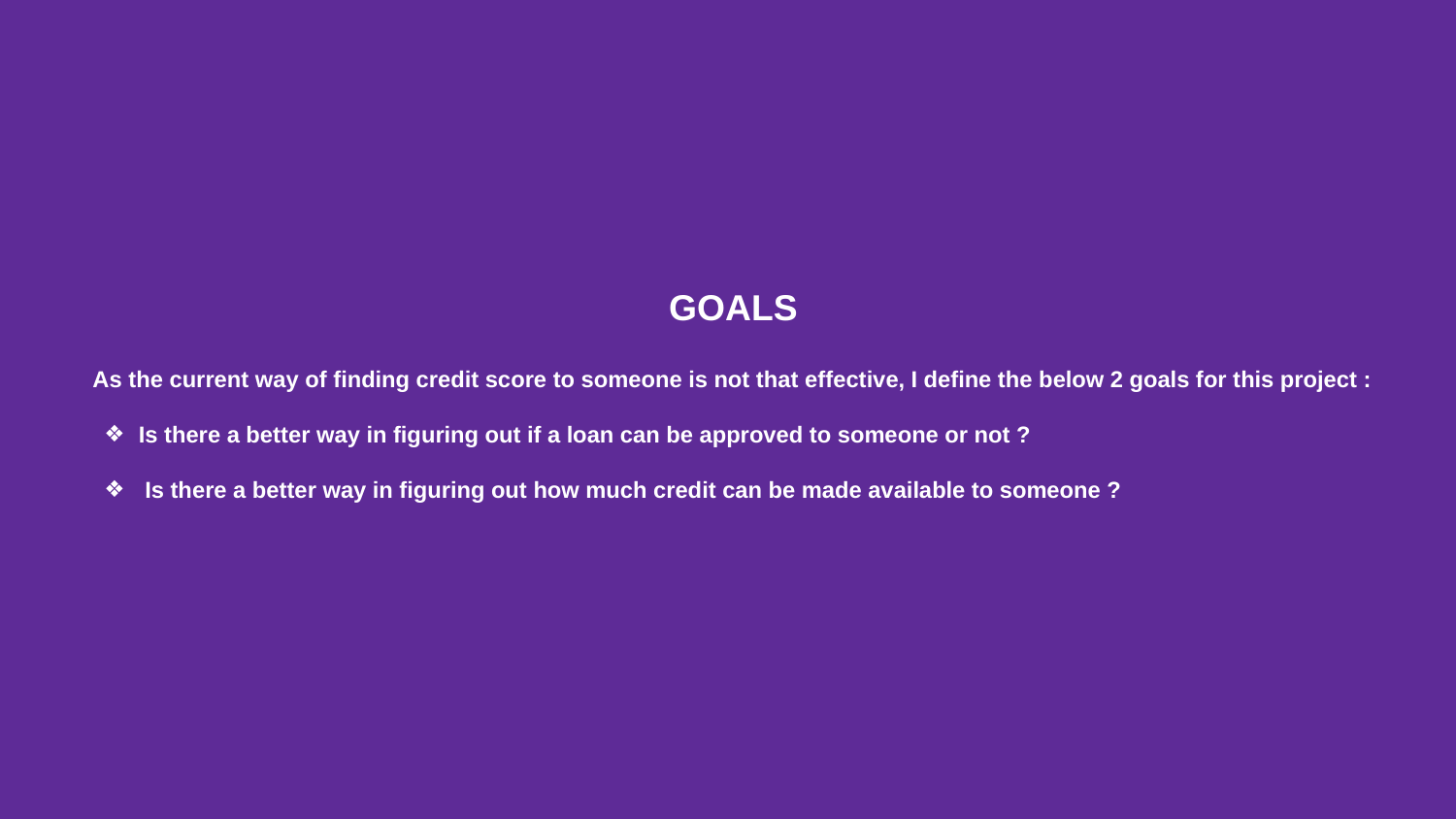

# GOALS

As the current way of finding credit score to someone is not that effective, I define the below 2 goals for this project :

Is there a better way in figuring out if a loan can be approved to someone or not ?

 Is there a better way in figuring out how much credit can be made available to someone ?